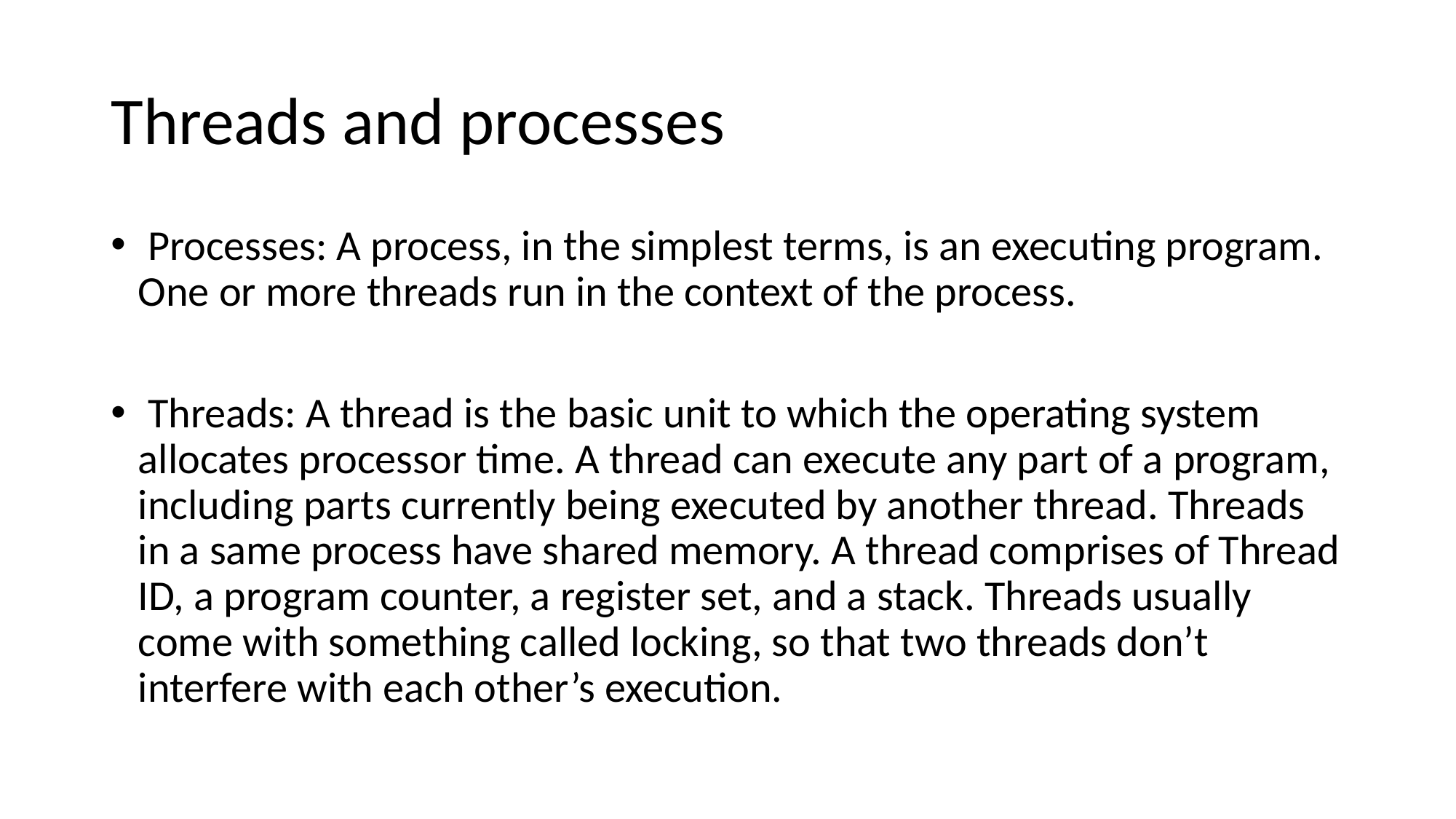

# Threads and processes
 Processes: A process, in the simplest terms, is an executing program. One or more threads run in the context of the process.

 Threads: A thread is the basic unit to which the operating system allocates processor time. A thread can execute any part of a program, including parts currently being executed by another thread. Threads in a same process have shared memory. A thread comprises of Thread ID, a program counter, a register set, and a stack. Threads usually come with something called locking, so that two threads don’t interfere with each other’s execution.